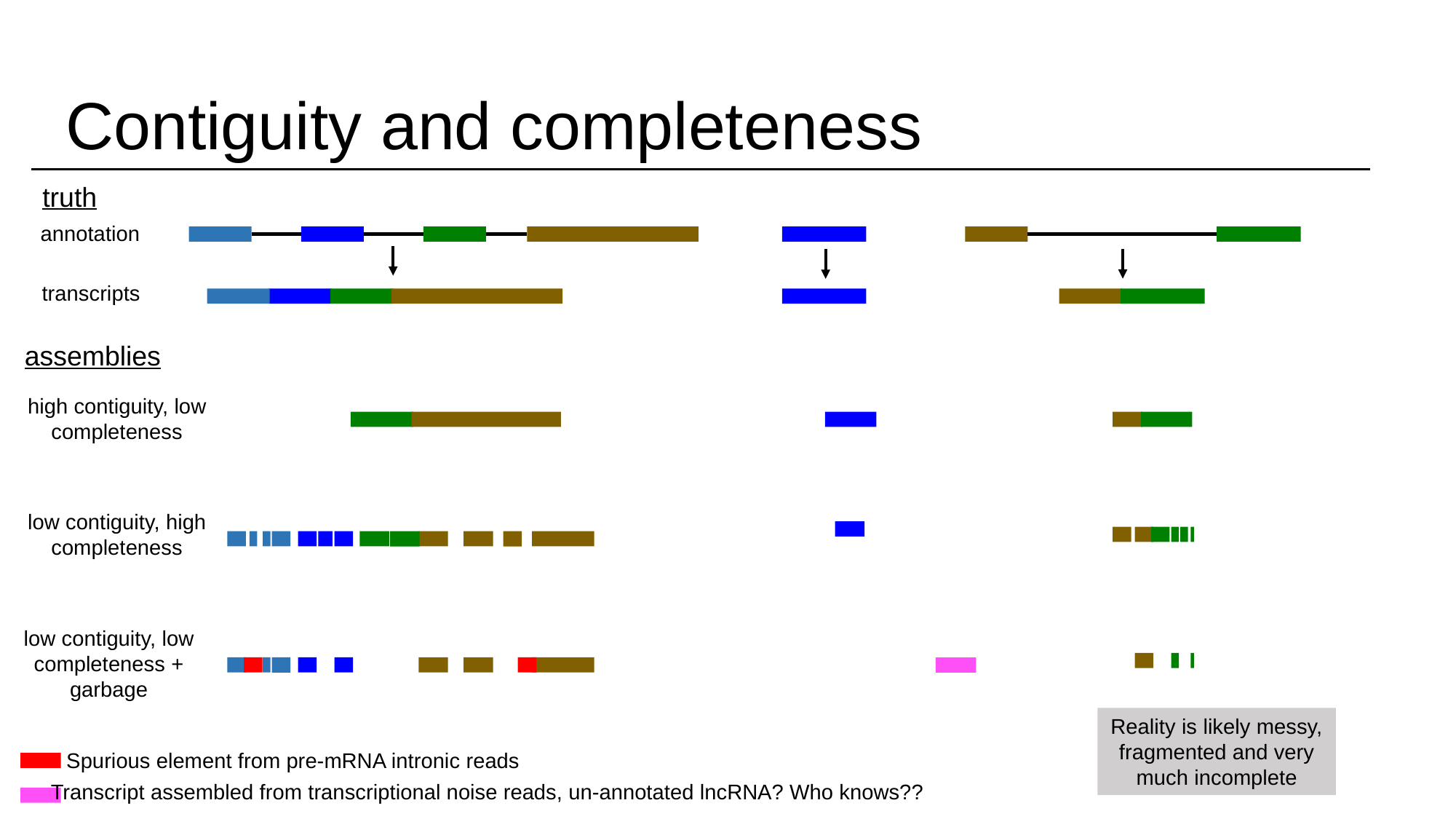

Contiguity and completeness
truth
annotation

transcripts

assemblies
high contiguity, low completeness

low contiguity, high completeness

low contiguity, low completeness + garbage

Reality is likely messy, fragmented and very much incomplete
Spurious element from pre-mRNA intronic reads

Transcript assembled from transcriptional noise reads, un-annotated lncRNA? Who knows??